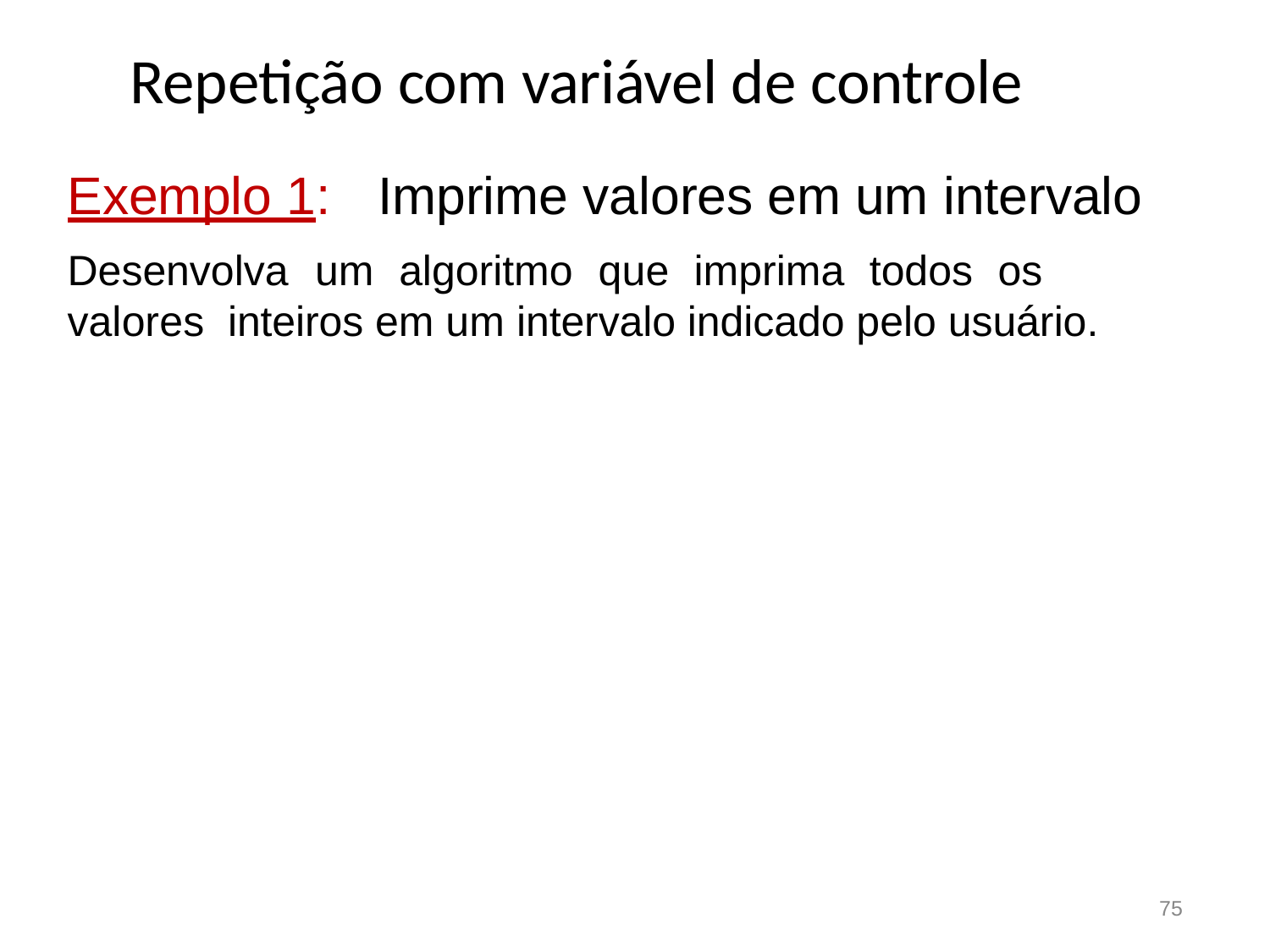

# Repetição com variável de controle
Exemplo 1:	Imprime valores em um intervalo
Desenvolva	um	algoritmo	que	imprima	todos	os	valores  inteiros em um intervalo indicado pelo usuário.
75